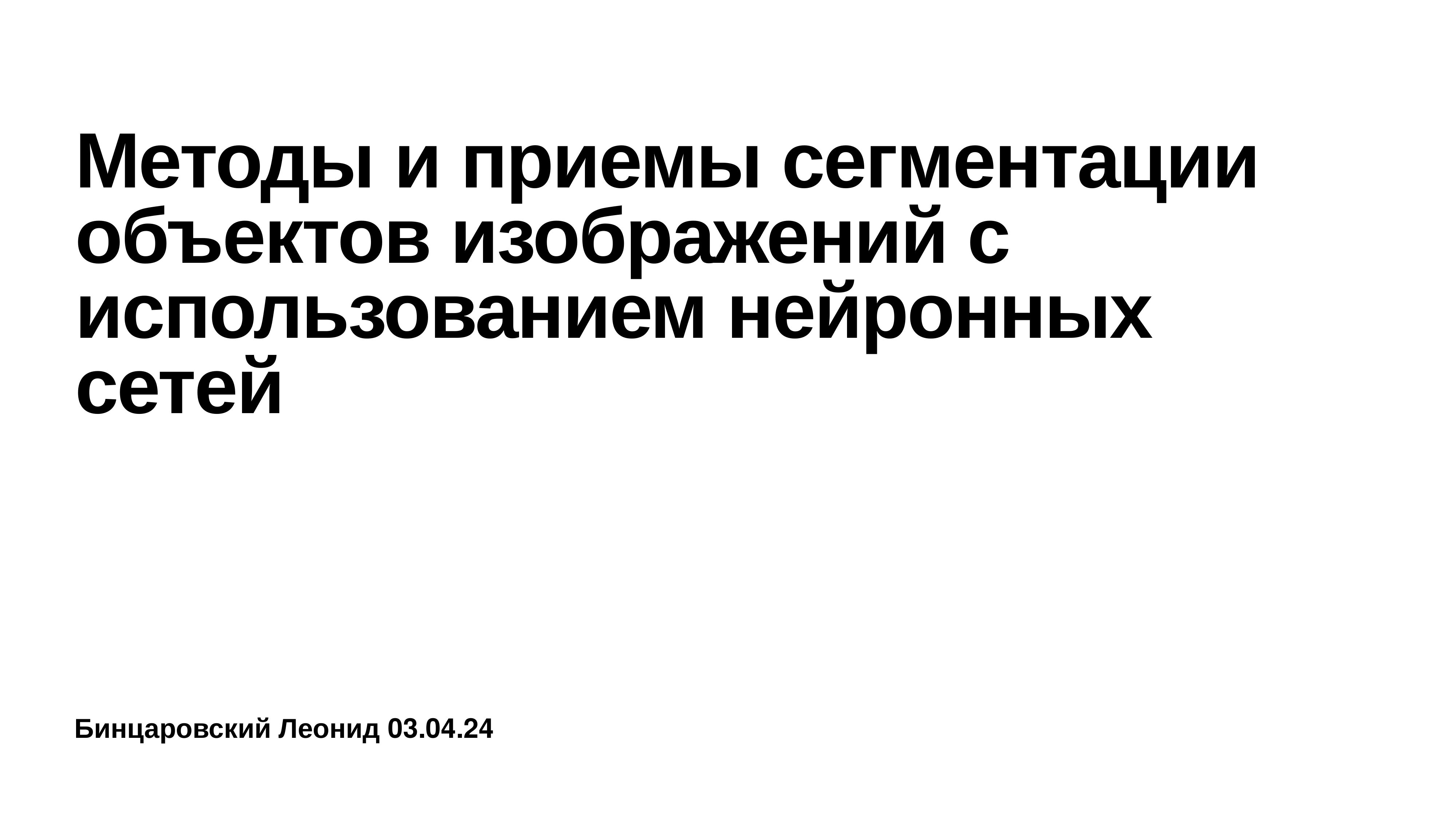

# Методы и приемы сегментации объектов изображений с использованием нейронных сетей

Бинцаровский Леонид 03.04.24